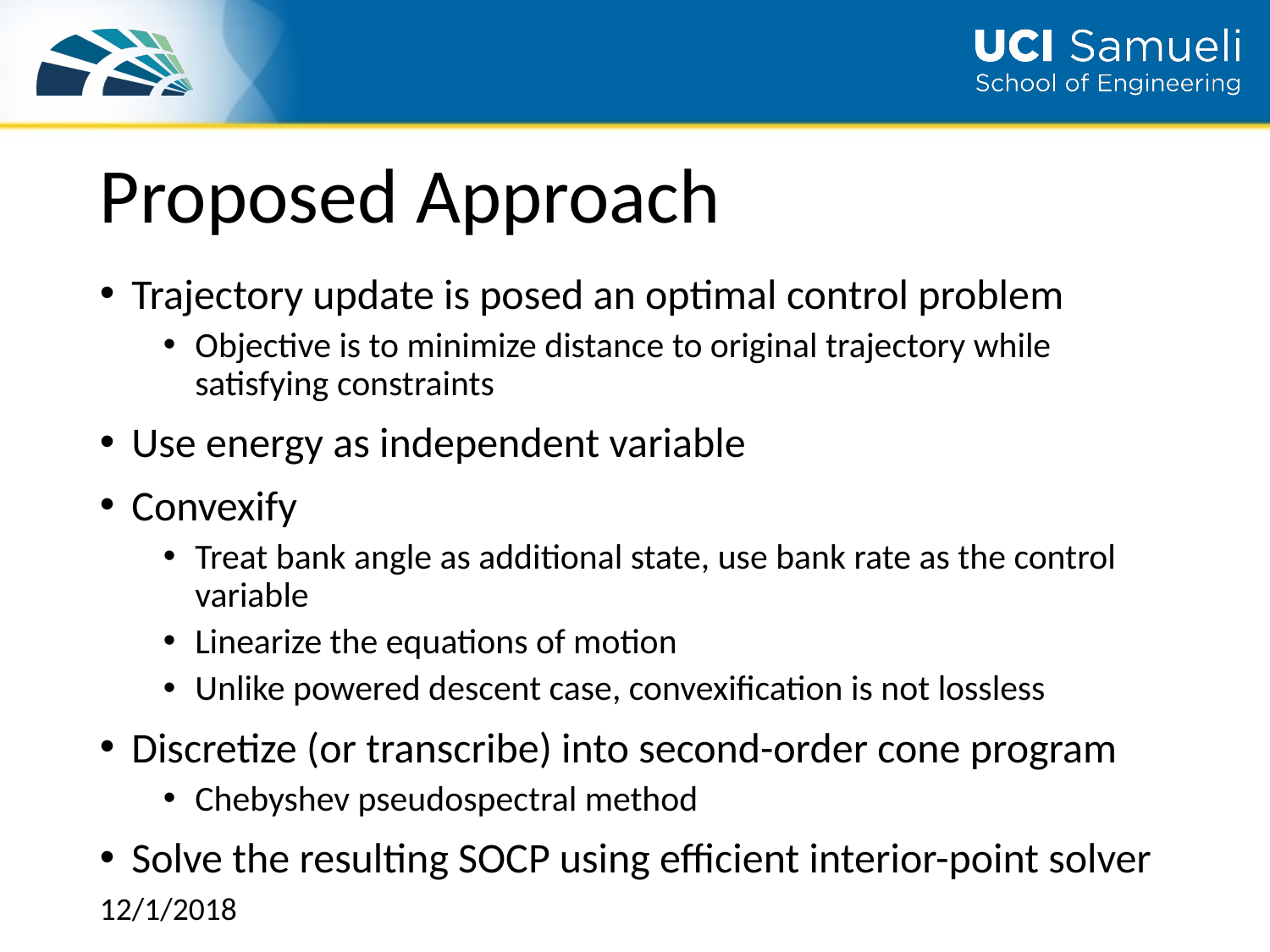

# Proposed Approach
Trajectory update is posed an optimal control problem
Objective is to minimize distance to original trajectory while satisfying constraints
Use energy as independent variable
Convexify
Treat bank angle as additional state, use bank rate as the control variable
Linearize the equations of motion
Unlike powered descent case, convexification is not lossless
Discretize (or transcribe) into second-order cone program
Chebyshev pseudospectral method
Solve the resulting SOCP using efficient interior-point solver
12/1/2018